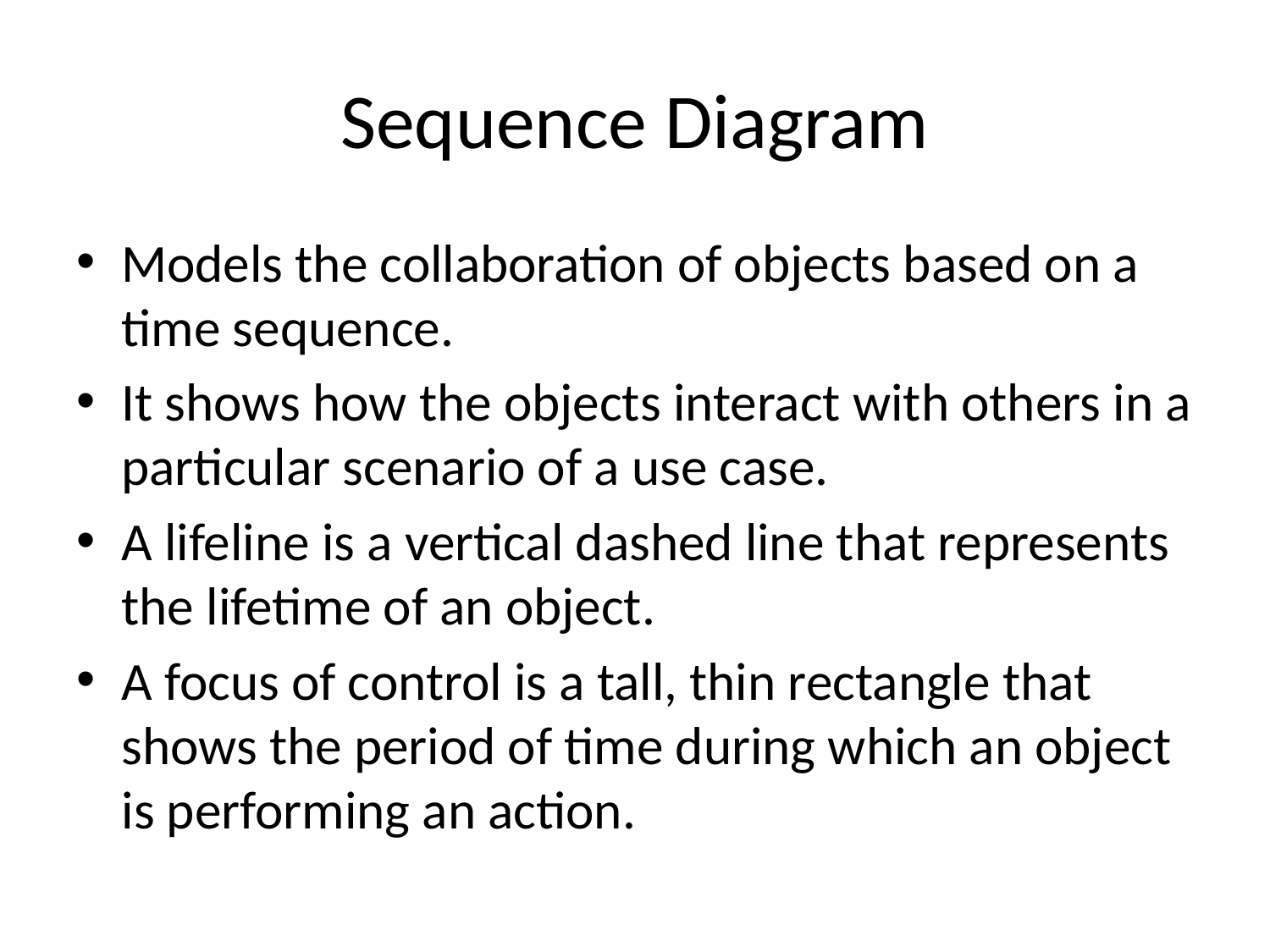

# Sequence Diagram
Models the collaboration of objects based on a time sequence.
It shows how the objects interact with others in a particular scenario of a use case.
A lifeline is a vertical dashed line that represents the lifetime of an object.
A focus of control is a tall, thin rectangle that shows the period of time during which an object is performing an action.